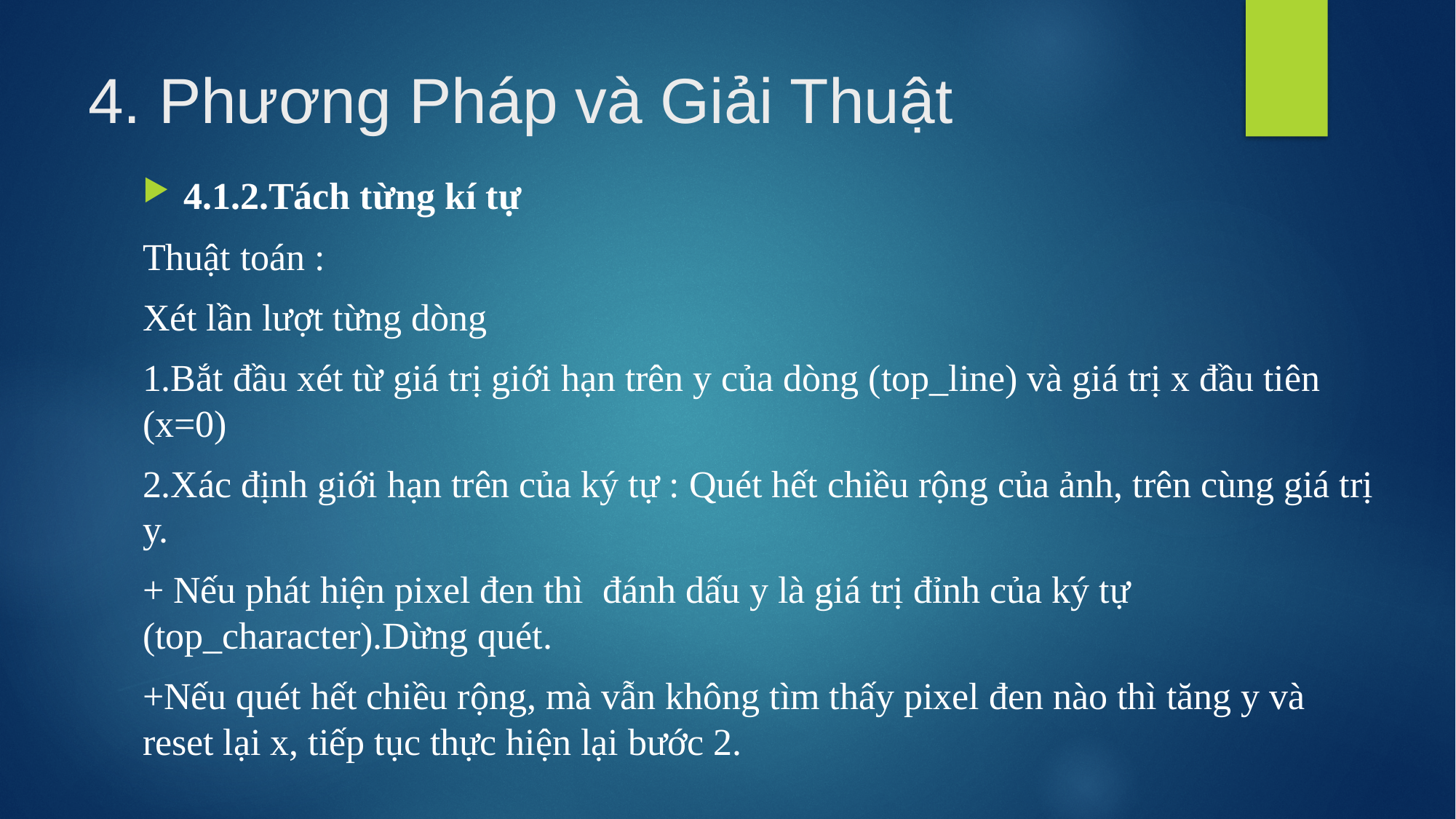

# 4. Phương Pháp và Giải Thuật
4.1.2.Tách từng kí tự
Thuật toán :
Xét lần lượt từng dòng
1.Bắt đầu xét từ giá trị giới hạn trên y của dòng (top_line) và giá trị x đầu tiên (x=0)
2.Xác định giới hạn trên của ký tự : Quét hết chiều rộng của ảnh, trên cùng giá trị y.
+ Nếu phát hiện pixel đen thì  đánh dấu y là giá trị đỉnh của ký tự (top_character).Dừng quét.
+Nếu quét hết chiều rộng, mà vẫn không tìm thấy pixel đen nào thì tăng y và reset lại x, tiếp tục thực hiện lại bước 2.